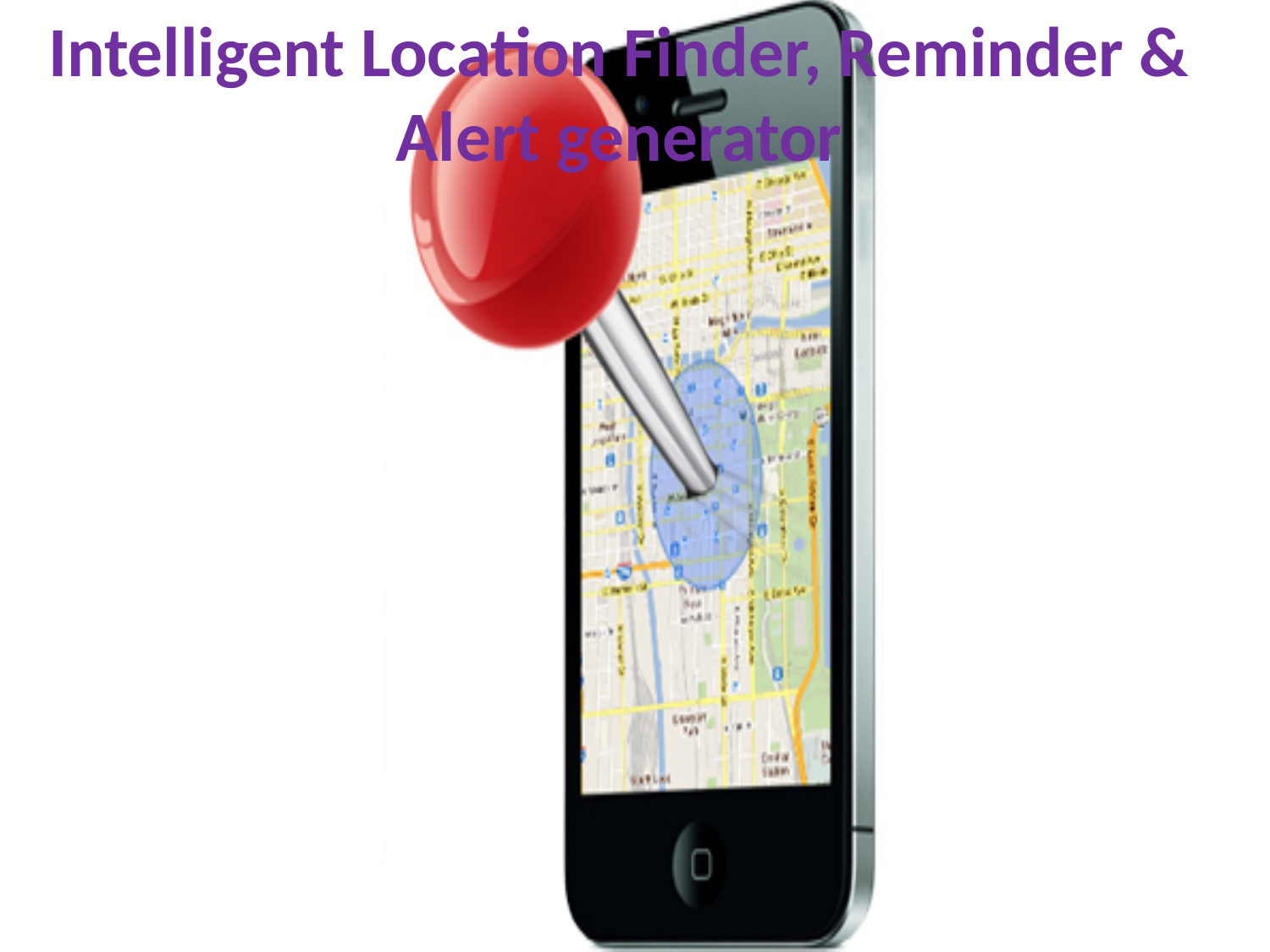

Intelligent Location Finder, Reminder & Alert generator